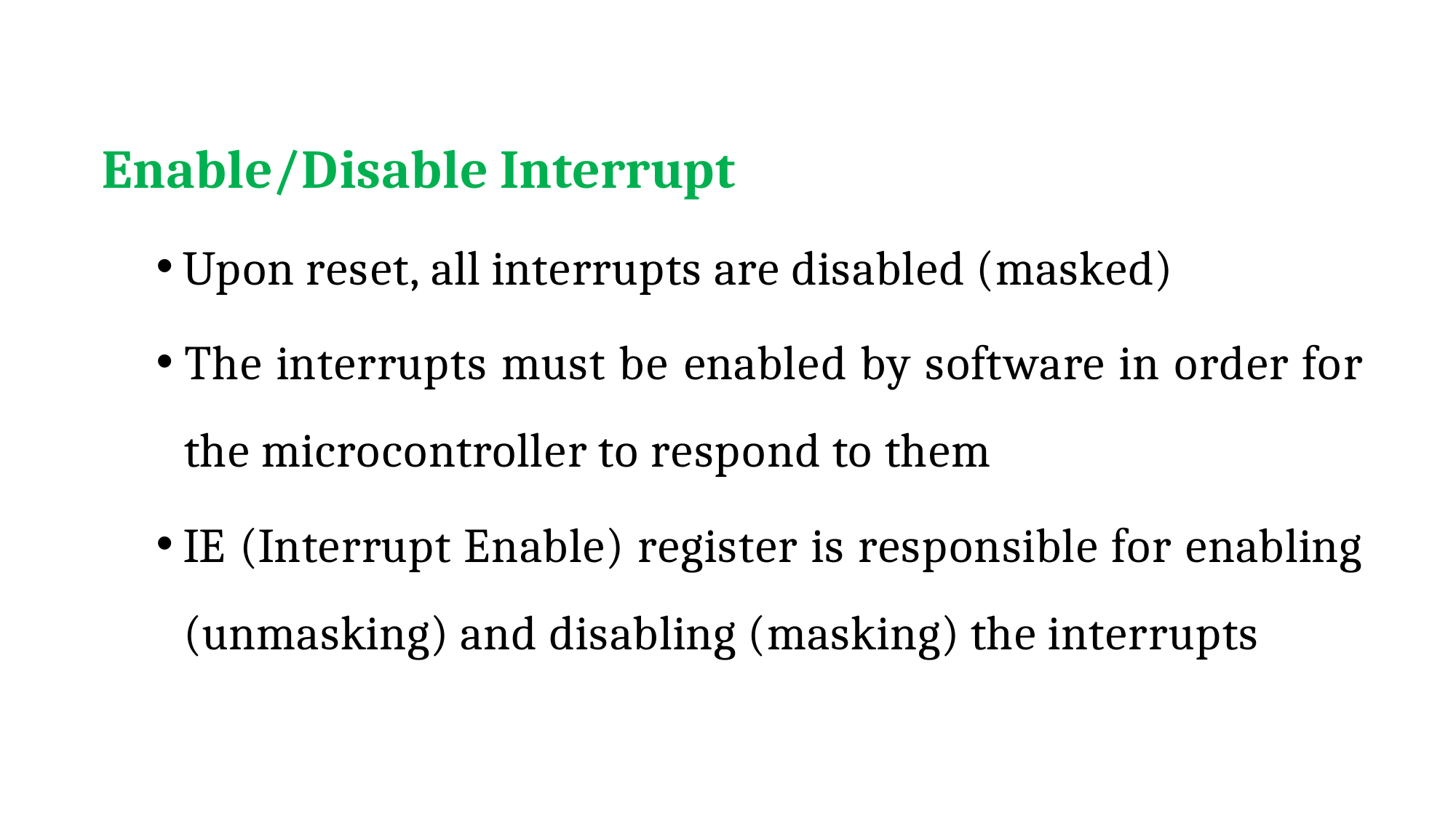

Enable/Disable Interrupt
Upon reset, all interrupts are disabled (masked)
The interrupts must be enabled by software in order for the microcontroller to respond to them
IE (Interrupt Enable) register is responsible for enabling (unmasking) and disabling (masking) the interrupts